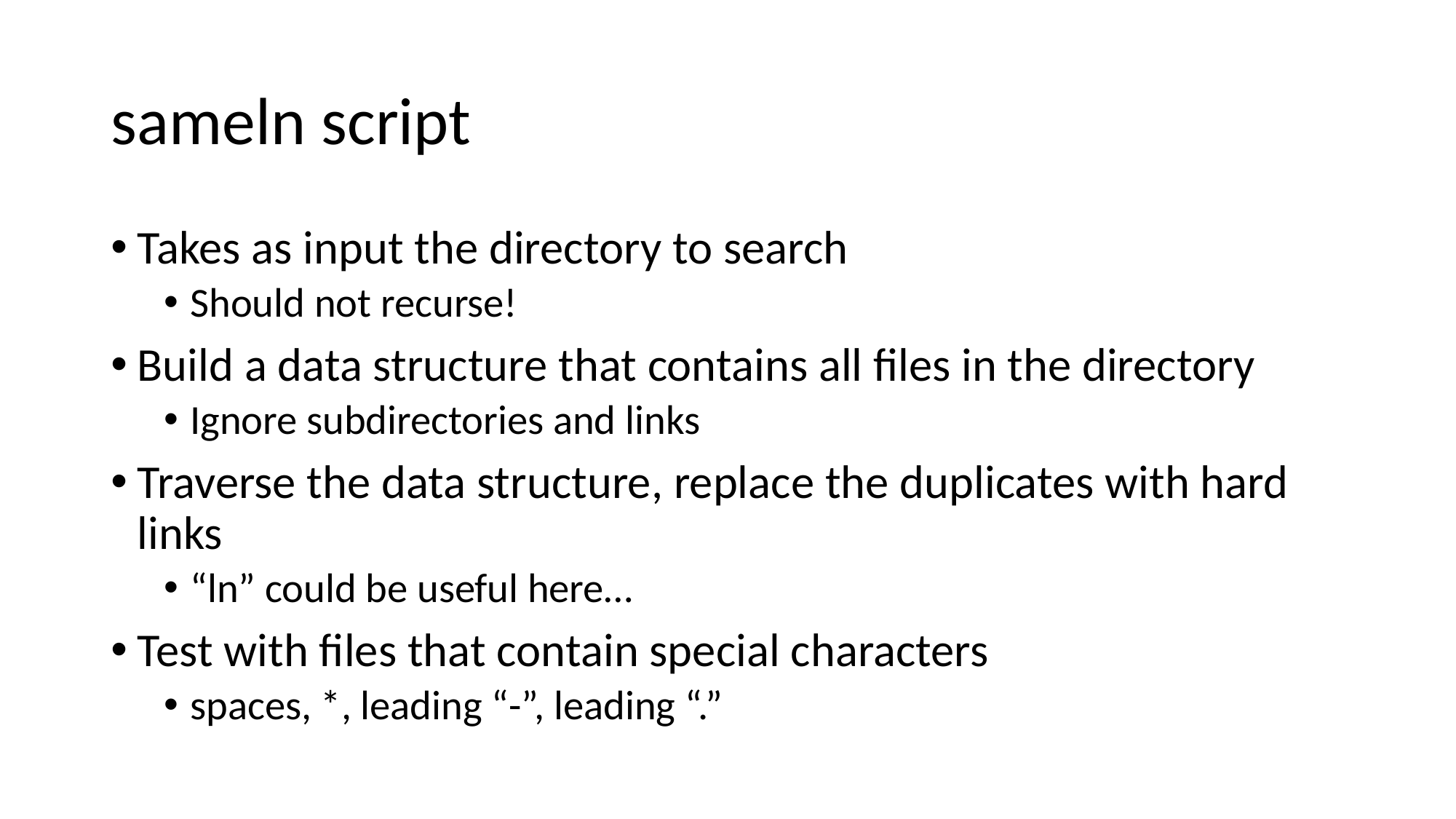

# sameln script
Takes as input the directory to search
Should not recurse!
Build a data structure that contains all files in the directory
Ignore subdirectories and links
Traverse the data structure, replace the duplicates with hard links
“ln” could be useful here…
Test with files that contain special characters
spaces, *, leading “-”, leading “.”